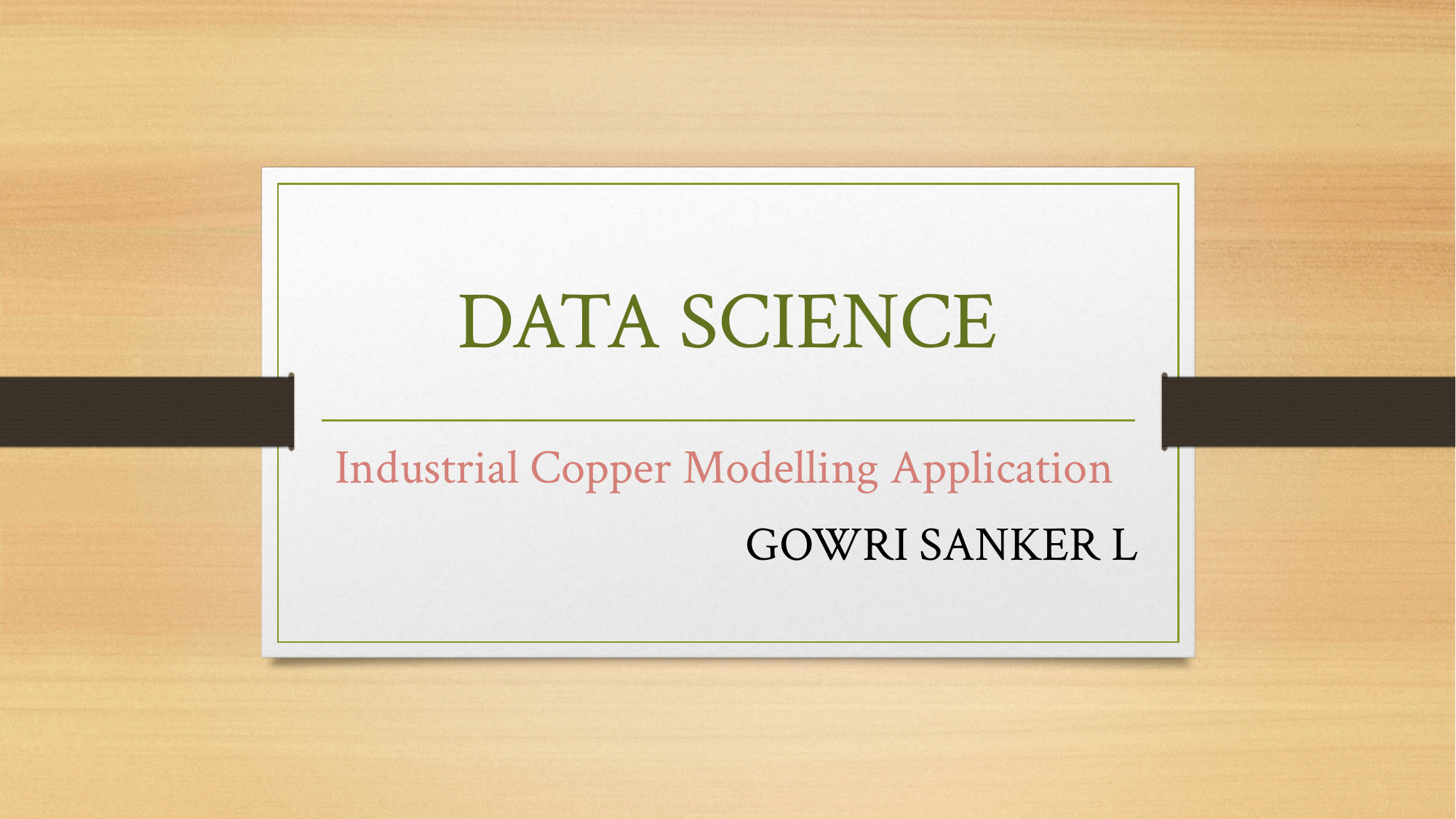

# DATA SCIENCE
Industrial Copper Modelling Application
GOWRI SANKER L